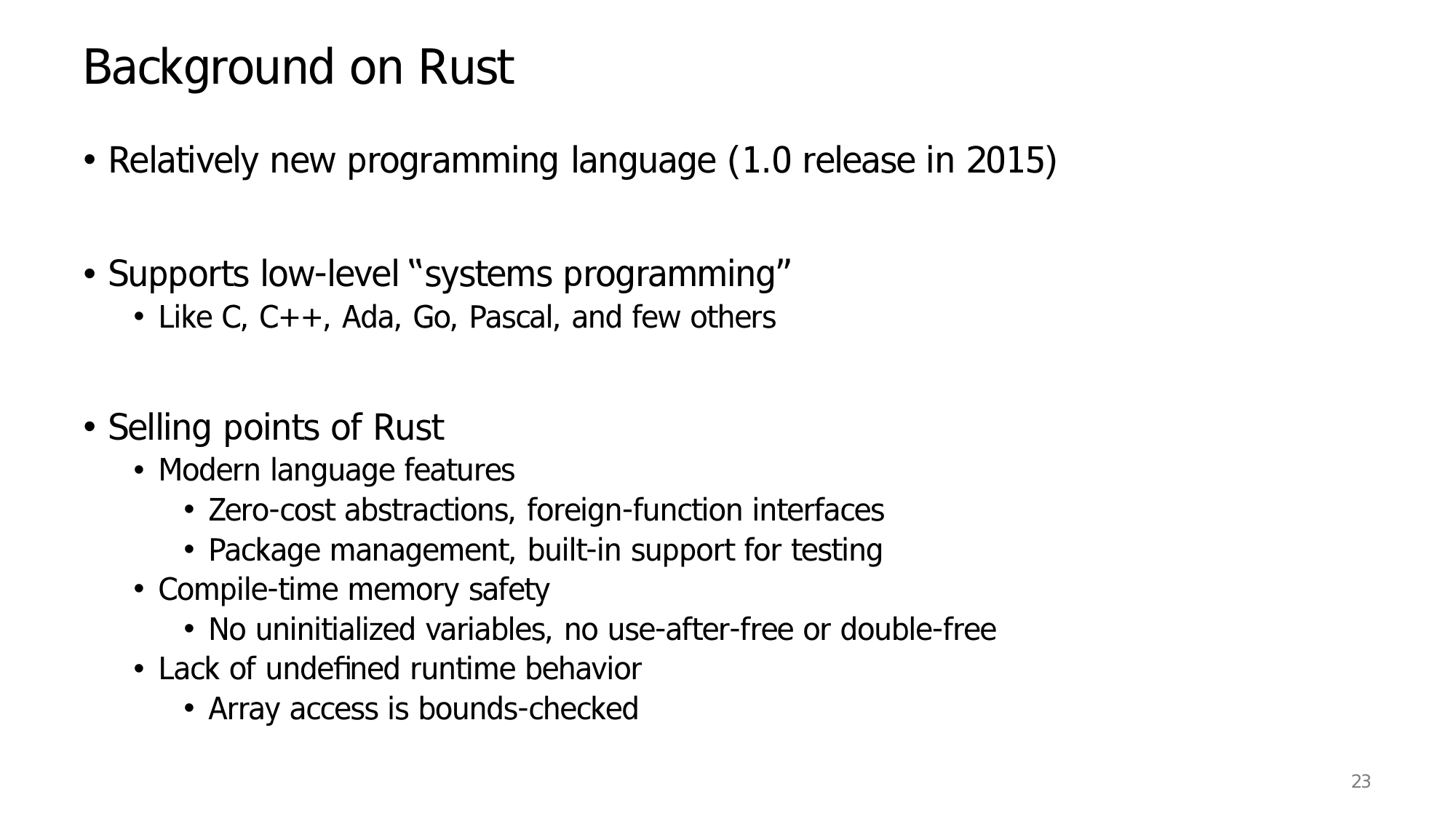

# Background on Rust
Relatively new programming language (1.0 release in 2015)

Supports low-level “systems programming”
Like C, C++, Ada, Go, Pascal, and few others

Selling points of Rust
Modern language features
Zero-cost abstractions, foreign-function interfaces
Package management, built-in support for testing
Compile-time memory safety
No uninitialized variables, no use-after-free or double-free
Lack of undefined runtime behavior
Array access is bounds-checked

23